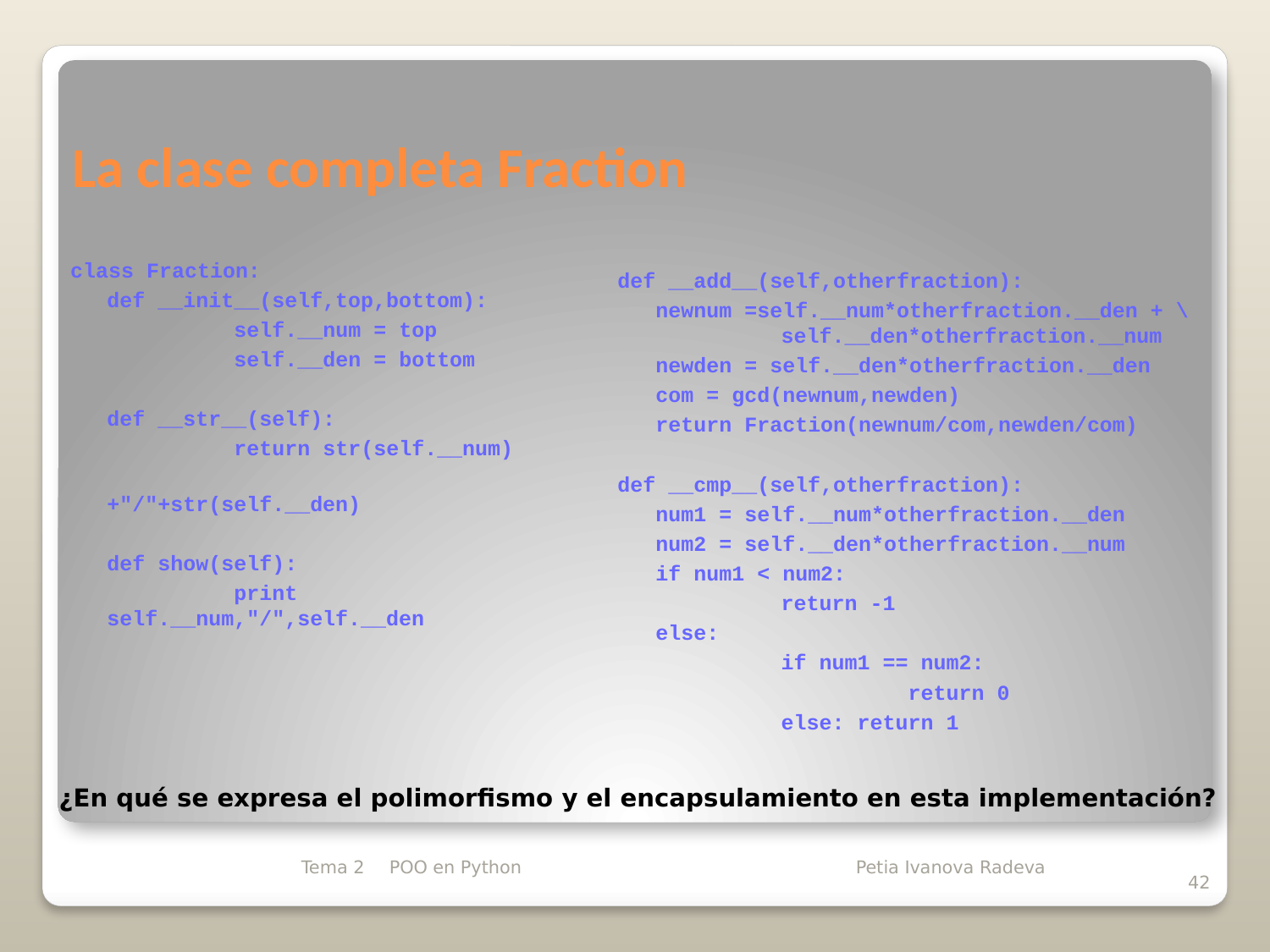

La clase completa Fraction
class Fraction:
	def __init__(self,top,bottom):
		self.__num = top
		self.__den = bottom

	def __str__(self):
		return str(self.__num)
			+"/"+str(self.__den)

	def show(self):
		print self.__num,"/",self.__den

def __add__(self,otherfraction):
   newnum =self.__num*otherfraction.__den + \ 	self.__den*otherfraction.__num
   newden = self.__den*otherfraction.__den
   com = gcd(newnum,newden)
   return Fraction(newnum/com,newden/com)

def __cmp__(self,otherfraction):
   num1 = self.__num*otherfraction.__den
   num2 = self.__den*otherfraction.__num
   if num1 < num2:
		return -1
   else:
   	if num1 == num2:
      		return 0
   	else: return 1
¿En qué se expresa el polimorfismo y el encapsulamiento en esta implementación?
Tema 2
POO en Python
42